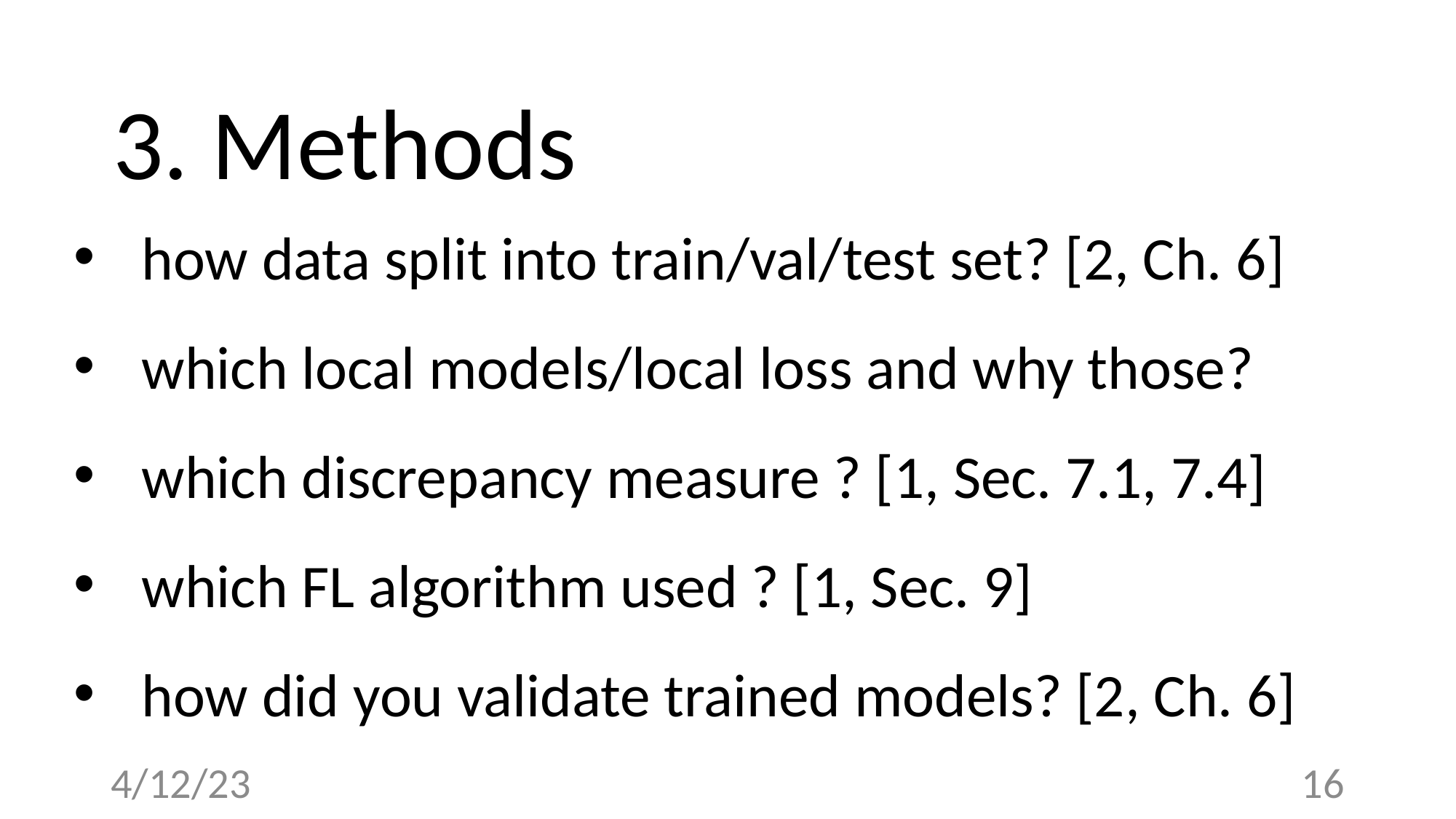

3. Methods
how data split into train/val/test set? [2, Ch. 6]
which local models/local loss and why those?
which discrepancy measure ? [1, Sec. 7.1, 7.4]
which FL algorithm used ? [1, Sec. 9]
how did you validate trained models? [2, Ch. 6]

4/12/23
16